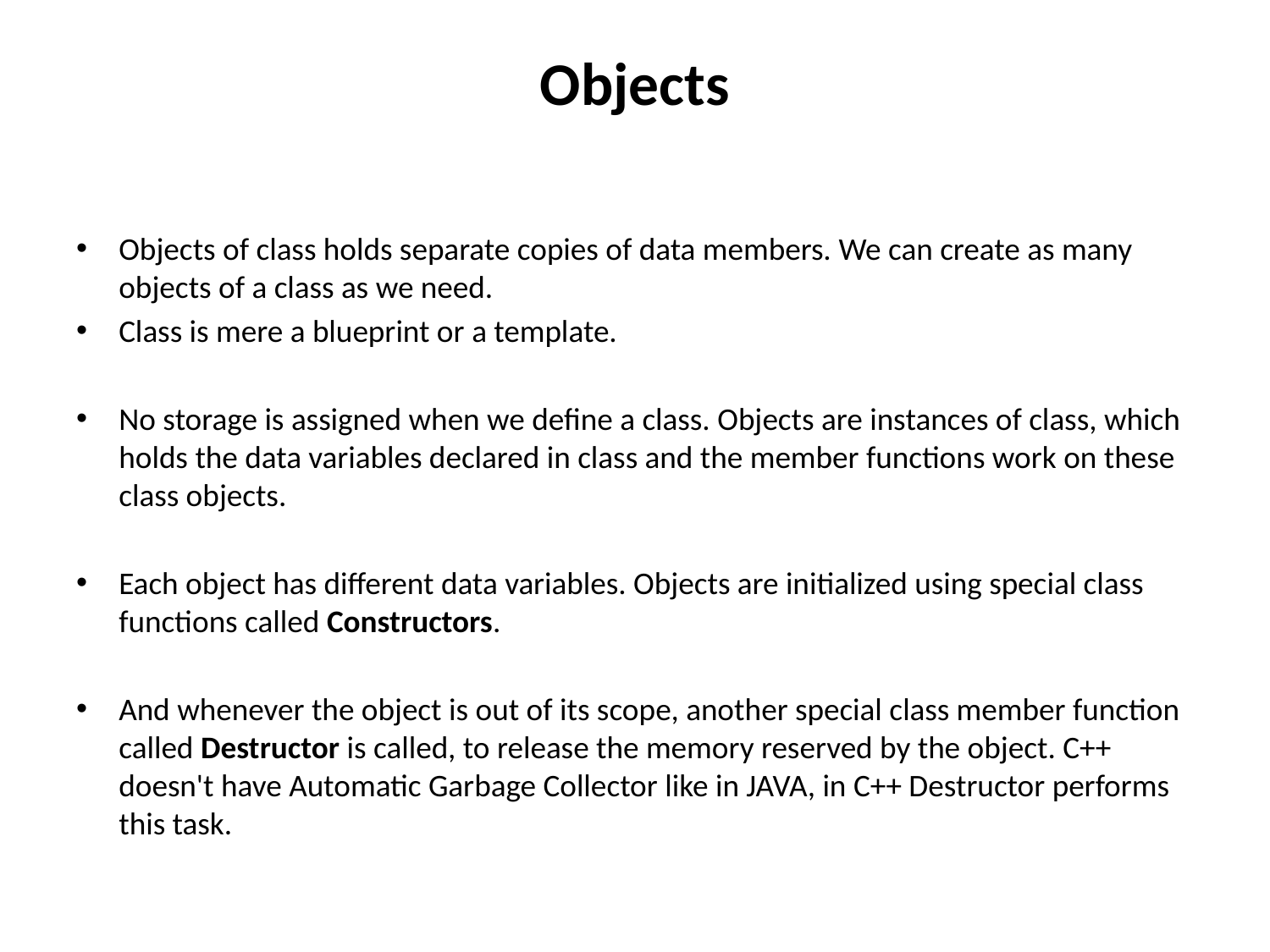

# Objects
Objects of class holds separate copies of data members. We can create as many objects of a class as we need.
Class is mere a blueprint or a template.

No storage is assigned when we define a class. Objects are instances of class, which holds the data variables declared in class and the member functions work on these class objects.

Each object has different data variables. Objects are initialized using special class functions called Constructors.

And whenever the object is out of its scope, another special class member function called Destructor is called, to release the memory reserved by the object. C++ doesn't have Automatic Garbage Collector like in JAVA, in C++ Destructor performs this task.